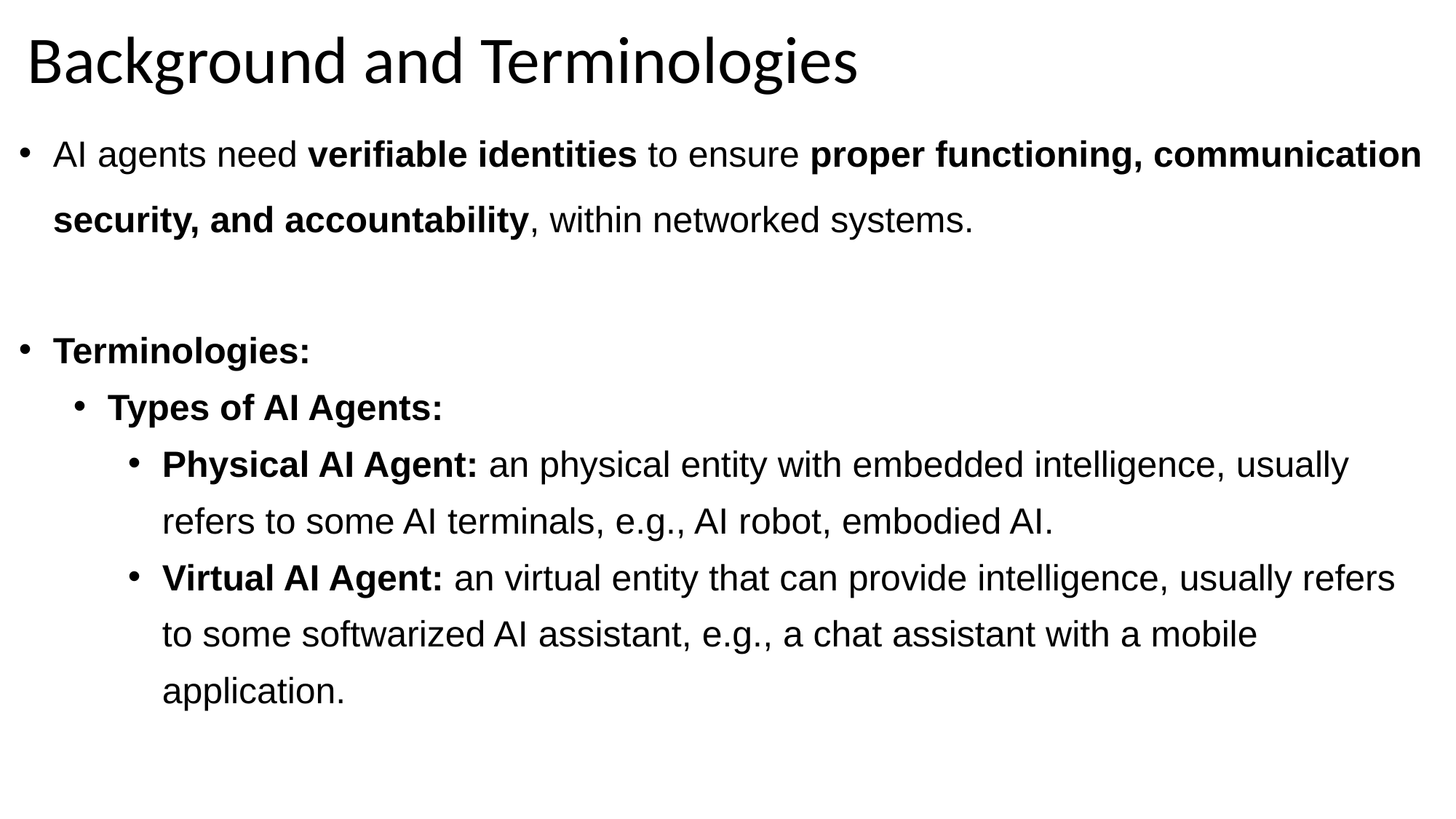

Background and Terminologies
AI agents need verifiable identities to ensure proper functioning, communication security, and accountability, within networked systems.

Terminologies:
Types of AI Agents:
Physical AI Agent: an physical entity with embedded intelligence, usually refers to some AI terminals, e.g., AI robot, embodied AI.
Virtual AI Agent: an virtual entity that can provide intelligence, usually refers to some softwarized AI assistant, e.g., a chat assistant with a mobile application.